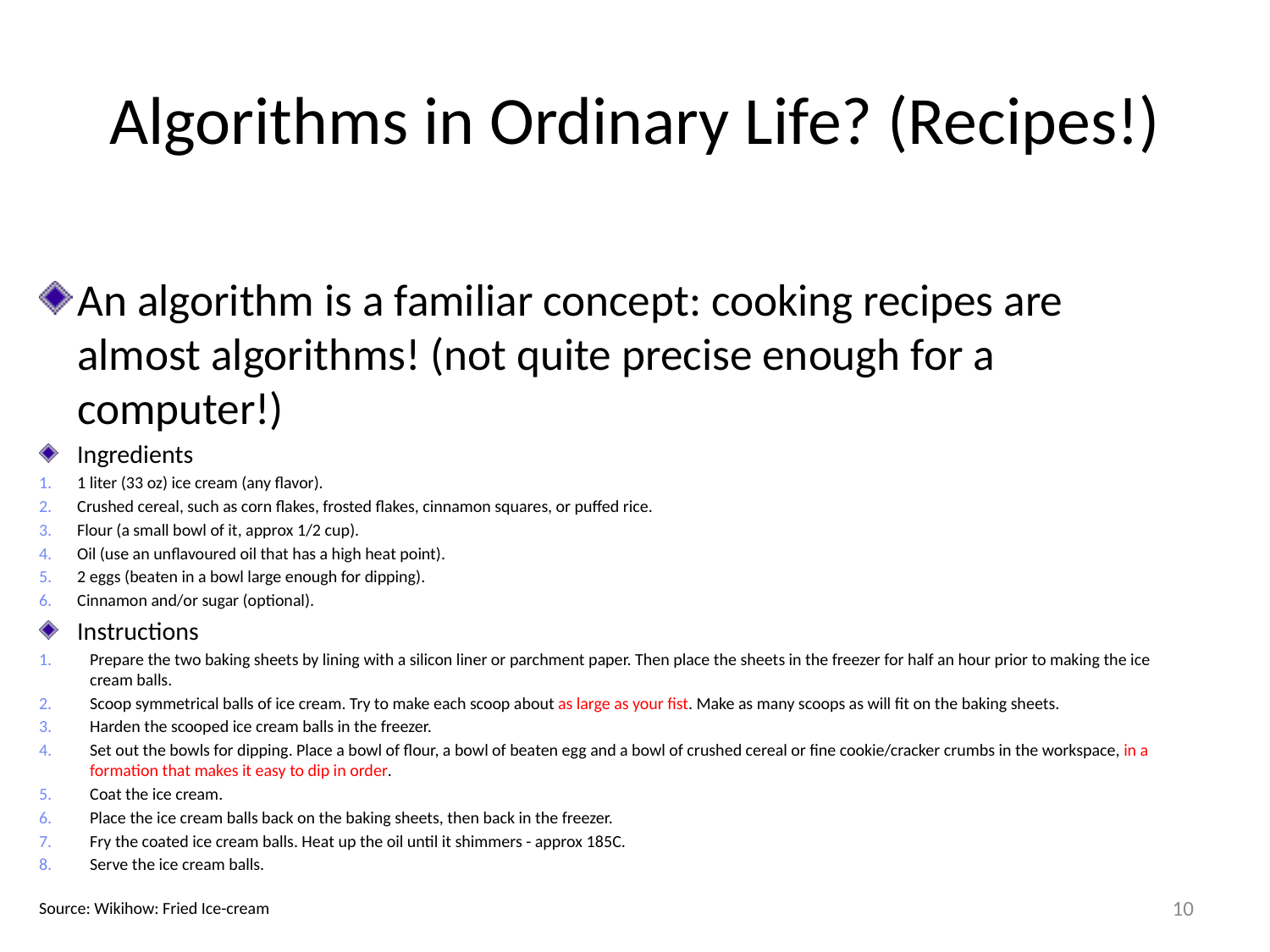

# Algorithms in Ordinary Life? (Recipes!)
An algorithm is a familiar concept: cooking recipes are almost algorithms! (not quite precise enough for a computer!)
Ingredients
1 liter (33 oz) ice cream (any flavor).
Crushed cereal, such as corn flakes, frosted flakes, cinnamon squares, or puffed rice.
Flour (a small bowl of it, approx 1/2 cup).
Oil (use an unflavoured oil that has a high heat point).
2 eggs (beaten in a bowl large enough for dipping).
Cinnamon and/or sugar (optional).
Instructions
Prepare the two baking sheets by lining with a silicon liner or parchment paper. Then place the sheets in the freezer for half an hour prior to making the ice cream balls.
Scoop symmetrical balls of ice cream. Try to make each scoop about as large as your fist. Make as many scoops as will fit on the baking sheets.
Harden the scooped ice cream balls in the freezer.
Set out the bowls for dipping. Place a bowl of flour, a bowl of beaten egg and a bowl of crushed cereal or fine cookie/cracker crumbs in the workspace, in a formation that makes it easy to dip in order.
Coat the ice cream.
Place the ice cream balls back on the baking sheets, then back in the freezer.
Fry the coated ice cream balls. Heat up the oil until it shimmers - approx 185C.
Serve the ice cream balls.
Source: Wikihow: Fried Ice-cream
10